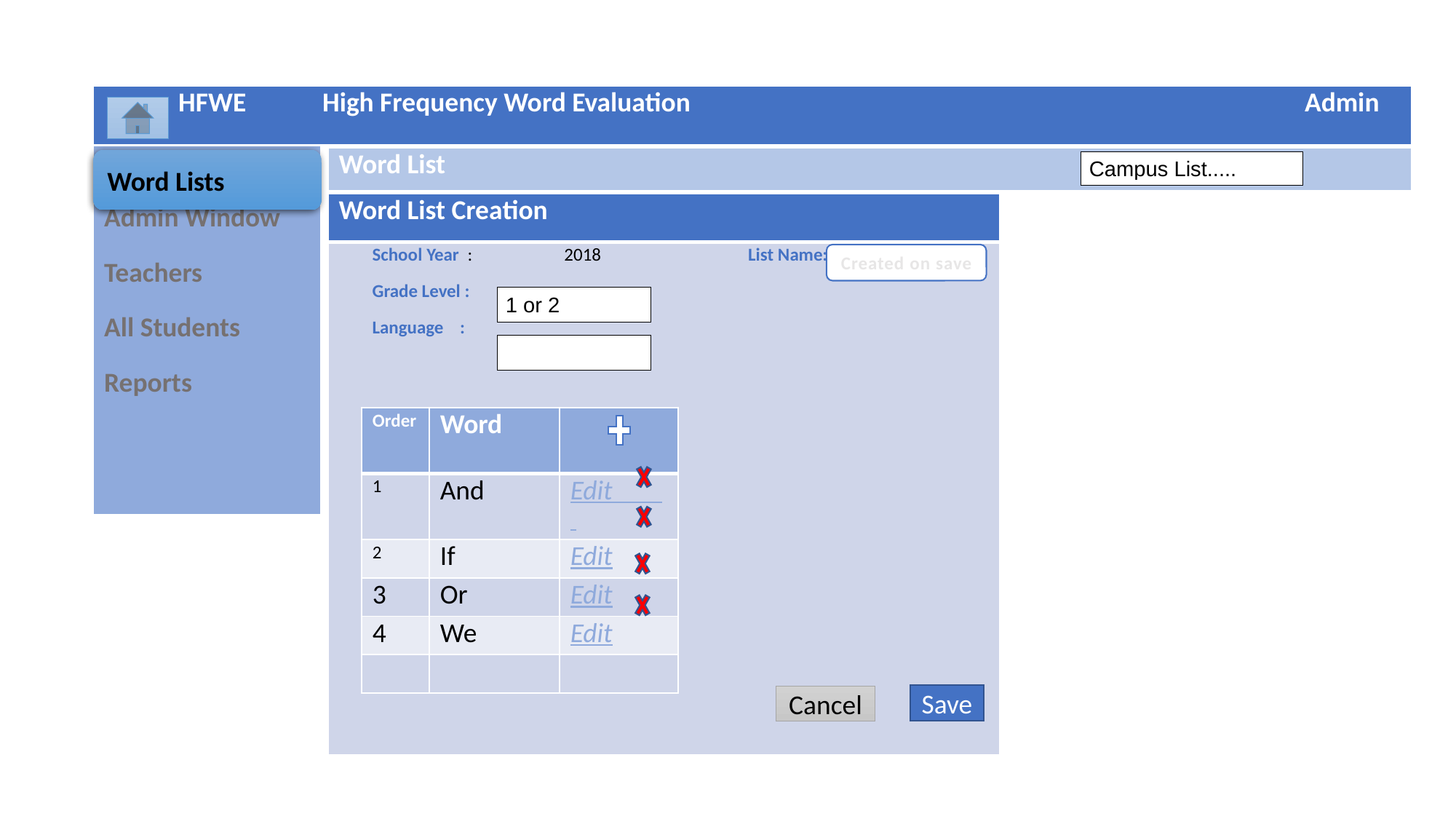

| HFWE High Frequency Word Evaluation Admin |
| --- |

| Admin Window Teachers All Students Reports |
| --- |
| Word List HISD |
| --- |
Word Lists
| Word List Creation |
| --- |
| School Year : 2018 List Name: Grade Level : Language : |
Created on save
| Order | Word |  |
| --- | --- | --- |
| 1 | And | Edit |
| 2 | If | Edit |
| 3 | Or | Edit |
| 4 | We | Edit |
|  |  |  |

Save
Cancel